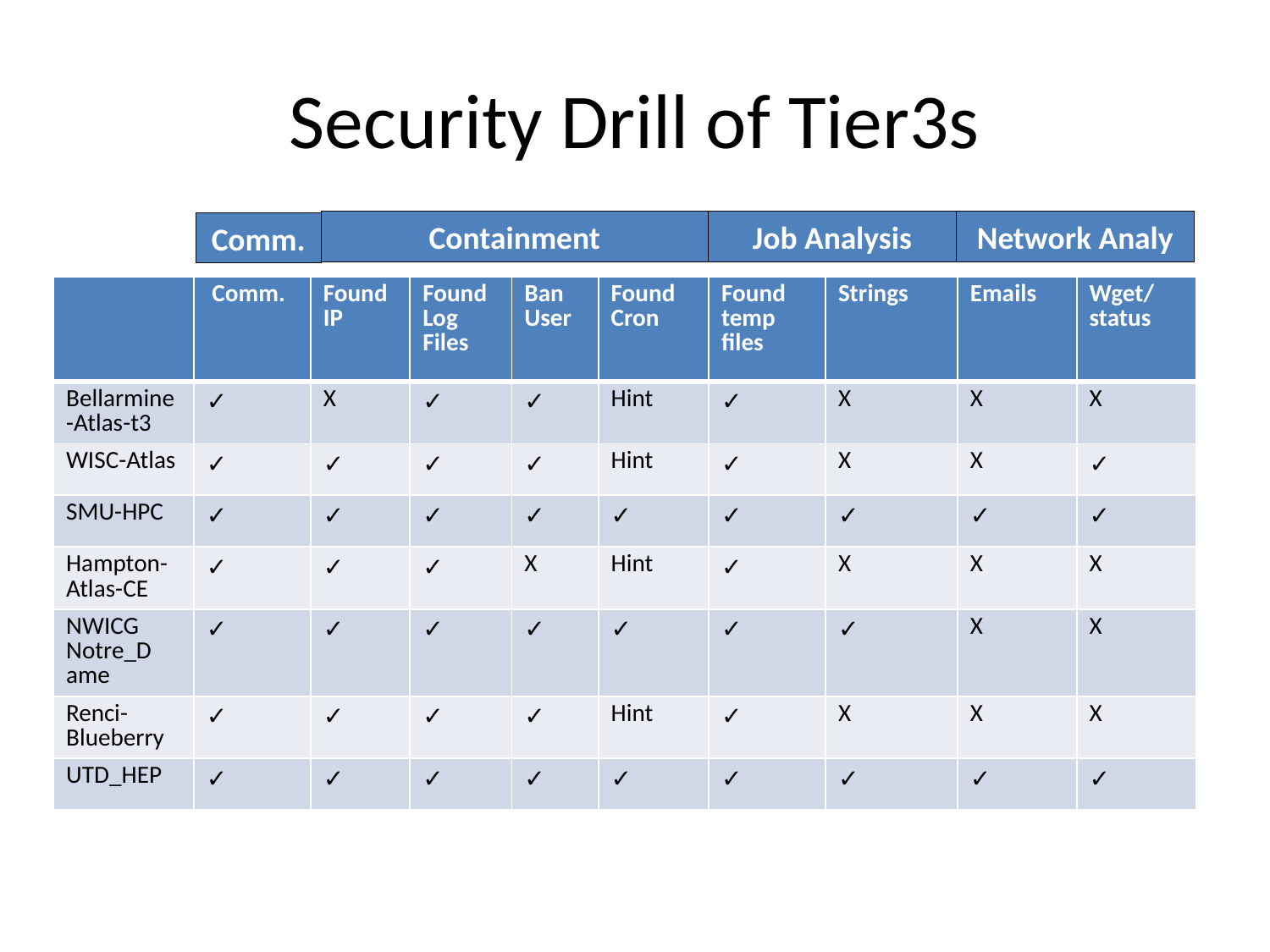

# Security Drill of Tier3s
Containment
Job Analysis
Network Analy
Comm.
|  | Comm. | Found IP | Found Log Files | Ban User | Found Cron | Found temp files | Strings | Emails | Wget/status |
| --- | --- | --- | --- | --- | --- | --- | --- | --- | --- |
| Bellarmine-Atlas-t3 | ✓ | X | ✓ | ✓ | Hint | ✓ | X | X | X |
| WISC-Atlas | ✓ | ✓ | ✓ | ✓ | Hint | ✓ | X | X | ✓ |
| SMU-HPC | ✓ | ✓ | ✓ | ✓ | ✓ | ✓ | ✓ | ✓ | ✓ |
| Hampton-Atlas-CE | ✓ | ✓ | ✓ | X | Hint | ✓ | X | X | X |
| NWICG Notre\_D ame | ✓ | ✓ | ✓ | ✓ | ✓ | ✓ | ✓ | X | X |
| Renci-Blueberry | ✓ | ✓ | ✓ | ✓ | Hint | ✓ | X | X | X |
| UTD\_HEP | ✓ | ✓ | ✓ | ✓ | ✓ | ✓ | ✓ | ✓ | ✓ |